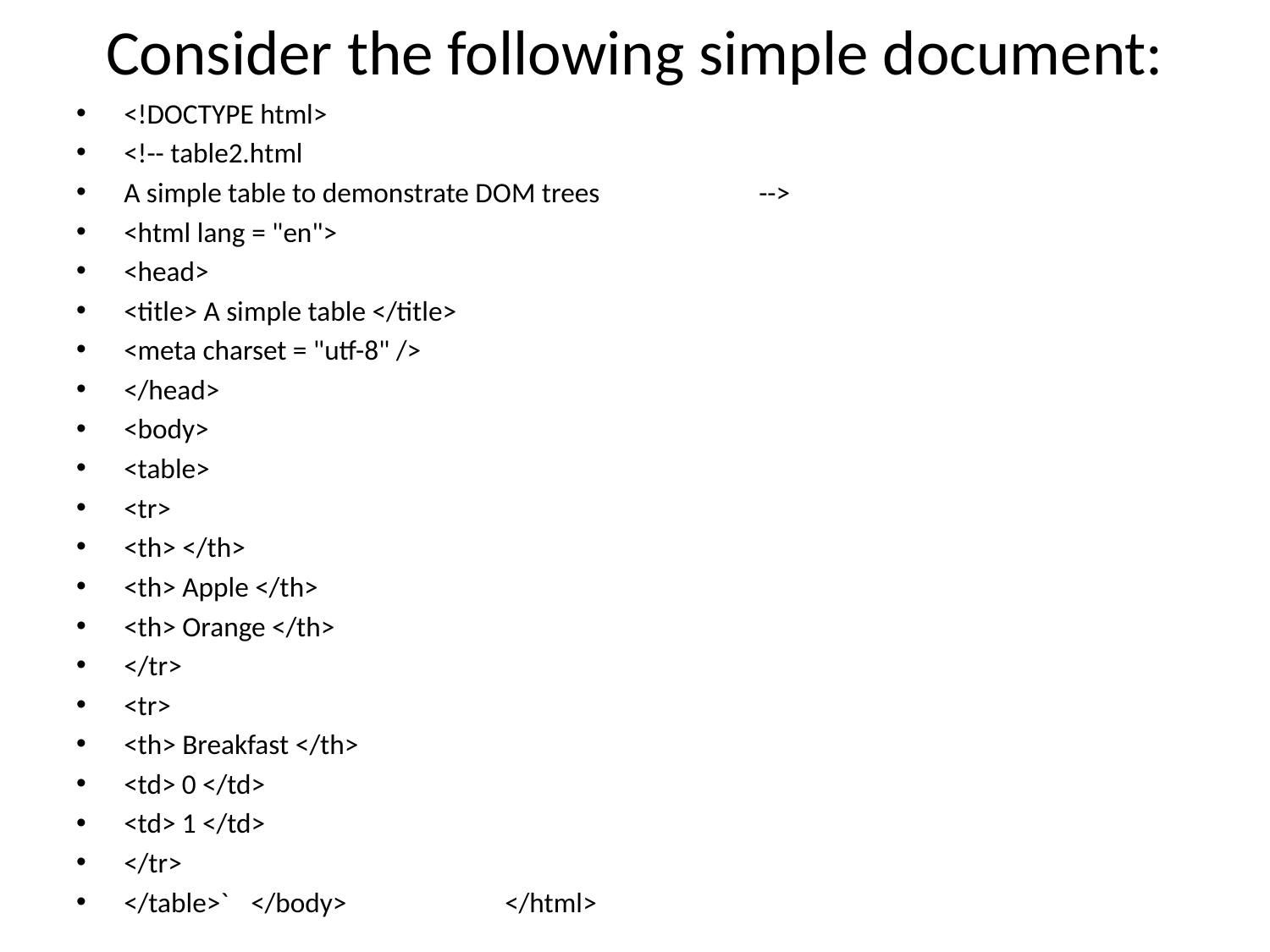

# Consider the following simple document:
<!DOCTYPE html>
<!-- table2.html
A simple table to demonstrate DOM trees		-->
<html lang = "en">
<head>
<title> A simple table </title>
<meta charset = "utf-8" />
</head>
<body>
<table>
<tr>
<th> </th>
<th> Apple </th>
<th> Orange </th>
</tr>
<tr>
<th> Breakfast </th>
<td> 0 </td>
<td> 1 </td>
</tr>
</table>`	</body>		</html>